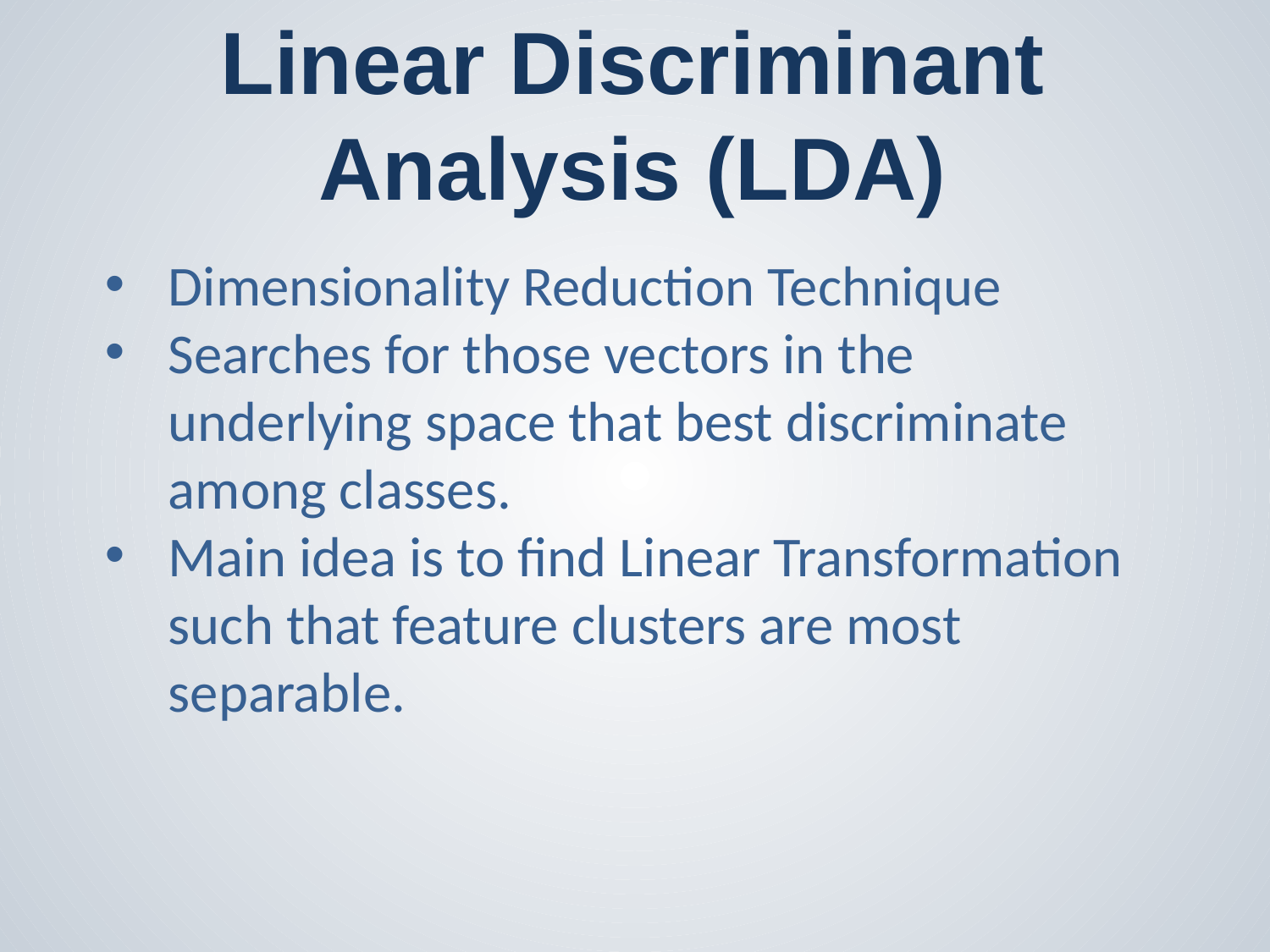

Linear Discriminant Analysis (LDA)
Dimensionality Reduction Technique
Searches for those vectors in the underlying space that best discriminate among classes.
Main idea is to find Linear Transformation such that feature clusters are most separable.